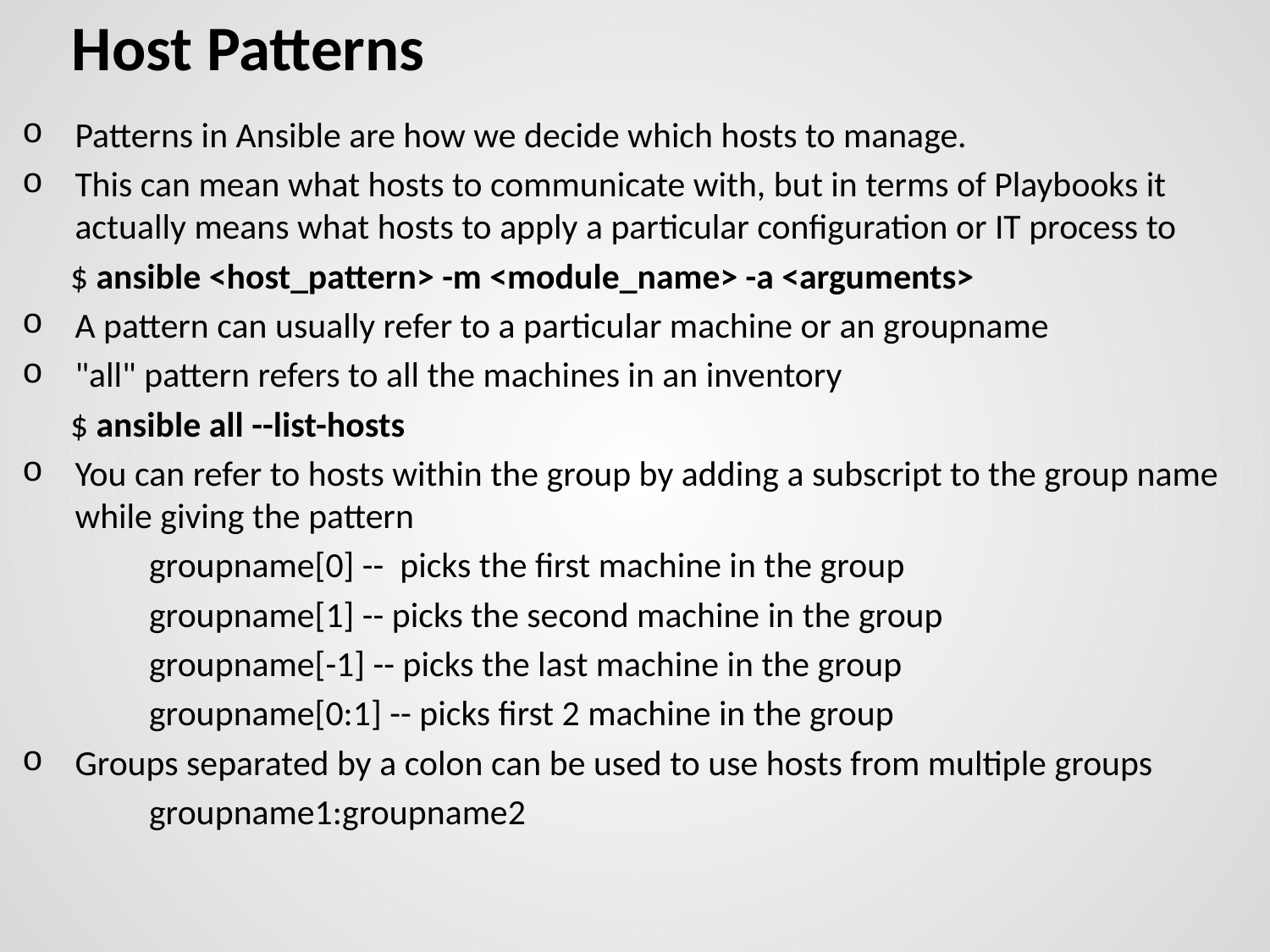

# Host Patterns
Patterns in Ansible are how we decide which hosts to manage.
This can mean what hosts to communicate with, but in terms of Playbooks it actually means what hosts to apply a particular configuration or IT process to
      $ ansible <host_pattern> -m <module_name> -a <arguments>
A pattern can usually refer to a particular machine or an groupname
"all" pattern refers to all the machines in an inventory
      $ ansible all --list-hosts
You can refer to hosts within the group by adding a subscript to the group name while giving the pattern
	groupname[0] --  picks the first machine in the group
	groupname[1] -- picks the second machine in the group
	groupname[-1] -- picks the last machine in the group
	groupname[0:1] -- picks first 2 machine in the group
Groups separated by a colon can be used to use hosts from multiple groups
	groupname1:groupname2